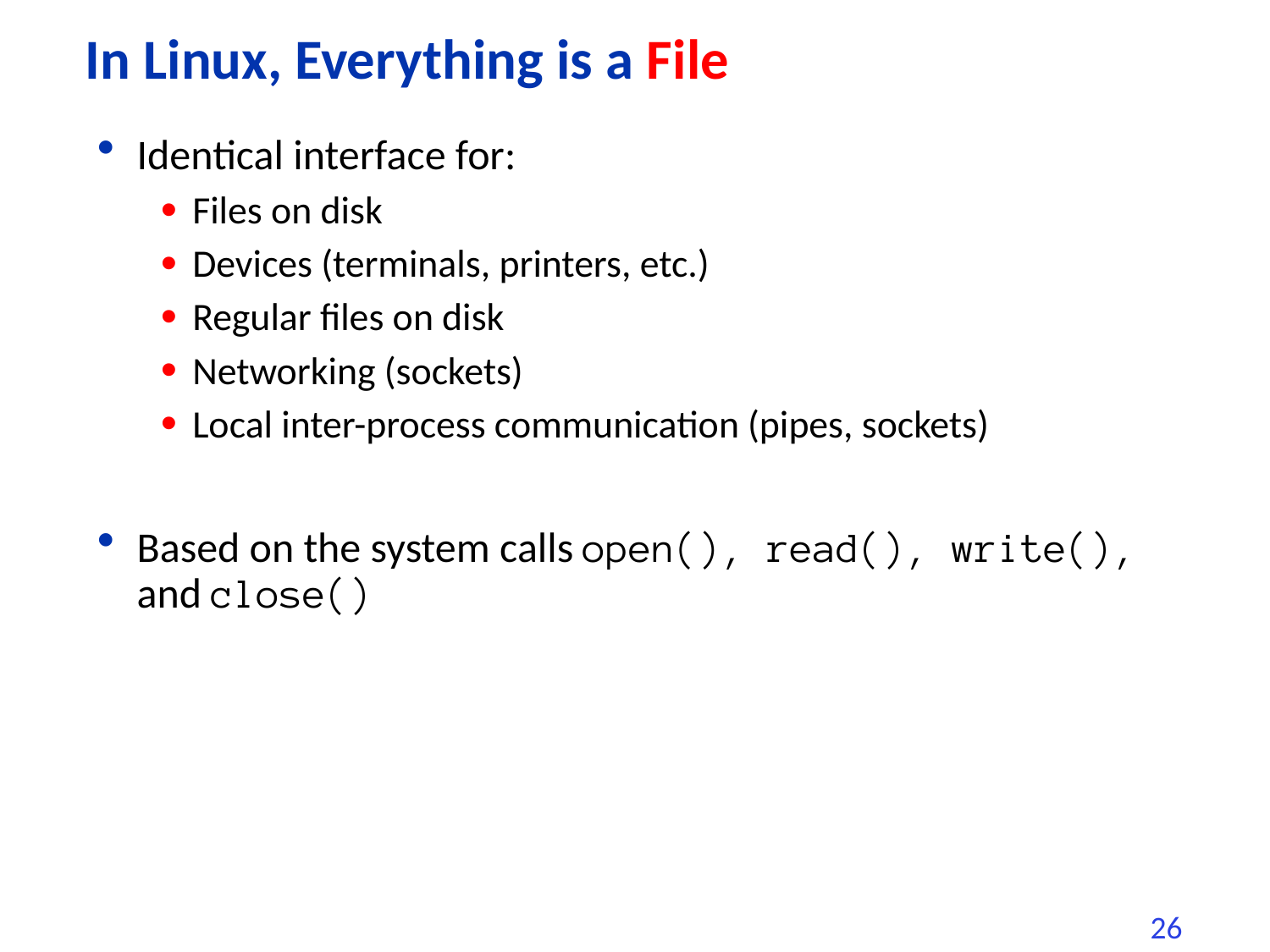

# In Linux, Everything is a File
Identical interface for:
Files on disk
Devices (terminals, printers, etc.)
Regular files on disk
Networking (sockets)
Local inter-process communication (pipes, sockets)

Based on the system calls open(), read(), write(), and close()